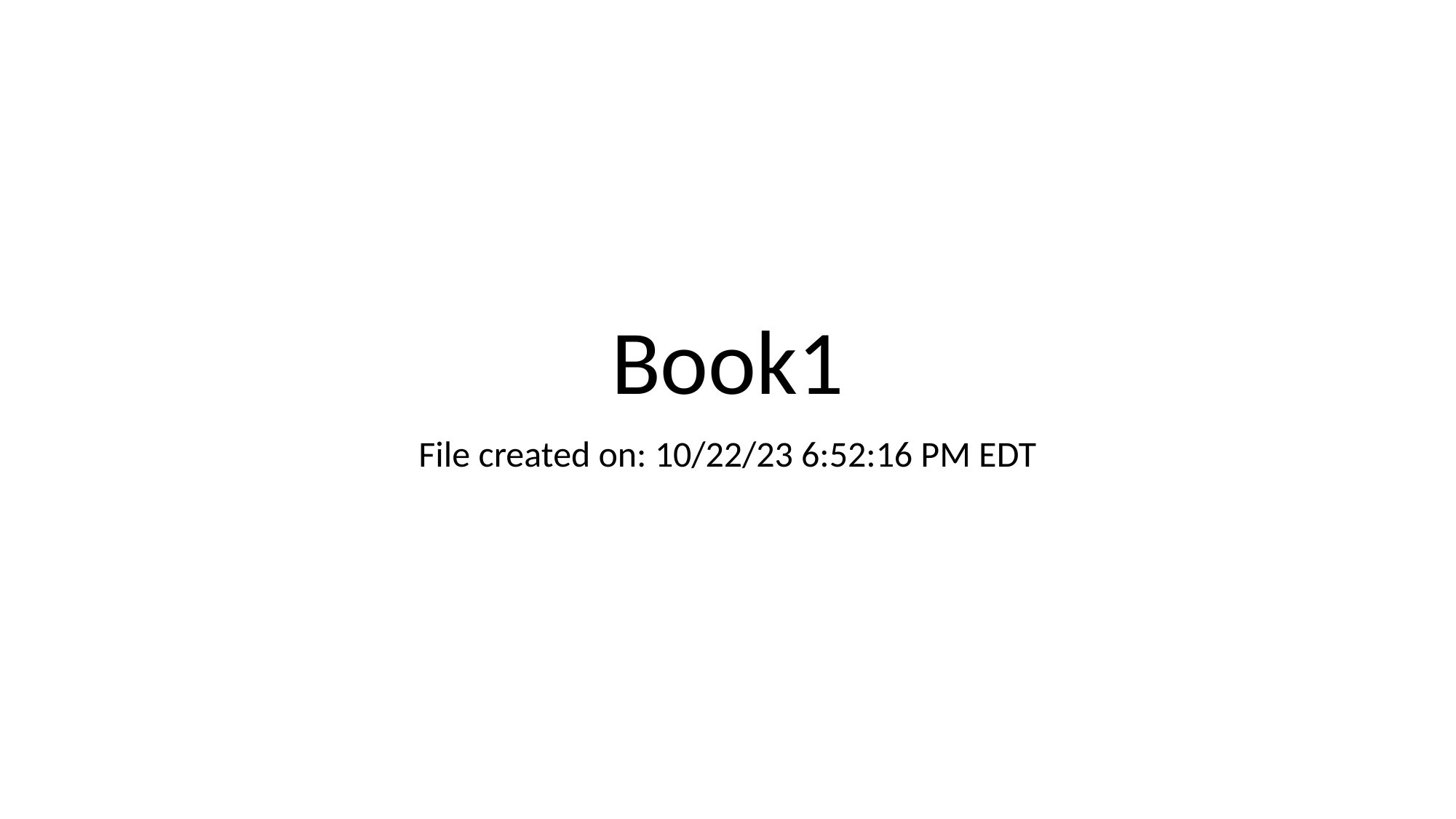

# Book1
File created on: 10/22/23 6:52:16 PM EDT